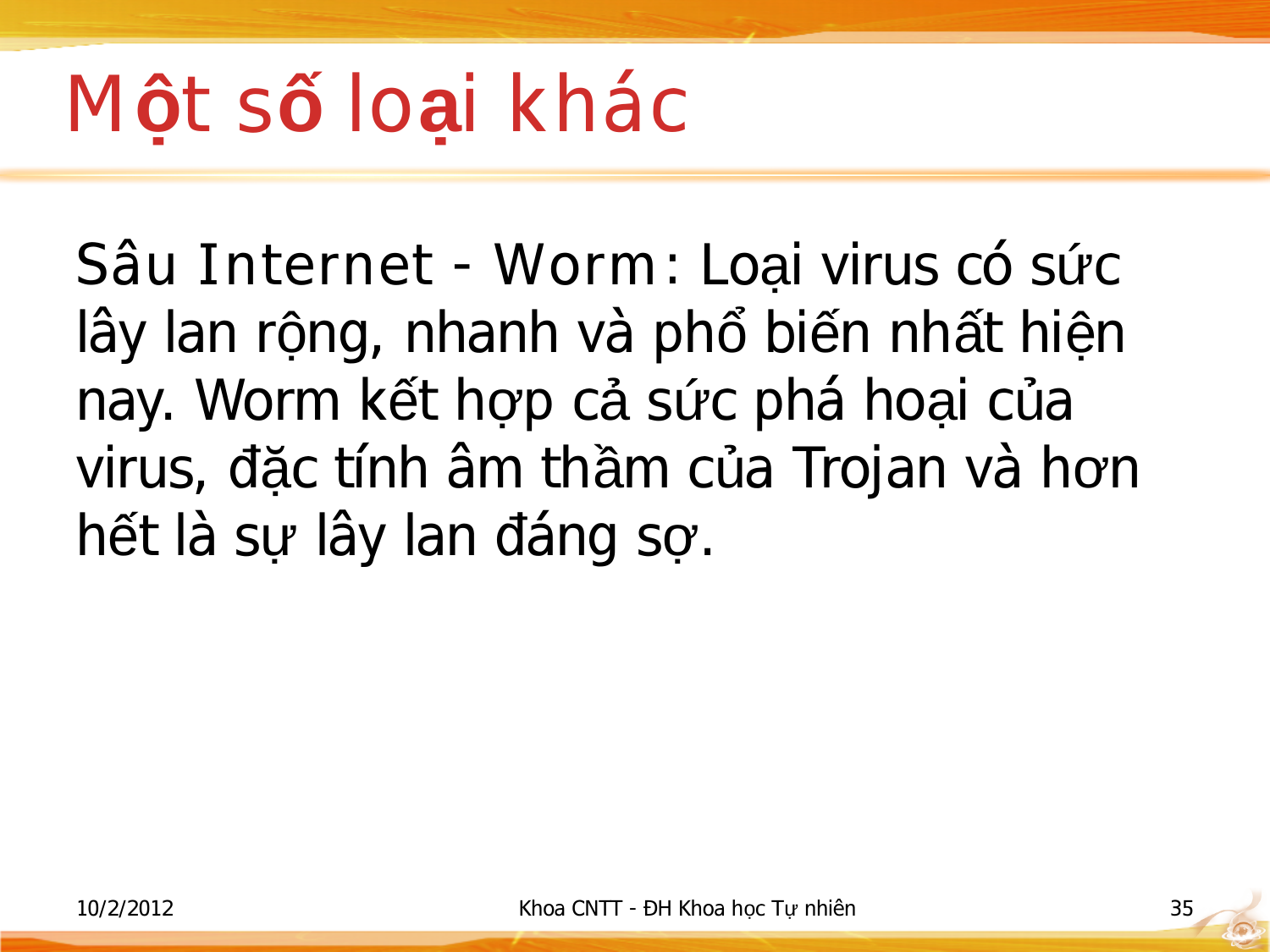

# Một số loại khác
Sâu Internet - Worm: Loại virus có sức lây lan rộng, nhanh và phổ biến nhất hiện nay. Worm kết hợp cả sức phá hoại của virus, đặc tính âm thầm của Trojan và hơn hết là sự lây lan đáng sợ.
10/2/2012
Khoa CNTT - ĐH Khoa học Tự nhiên
35